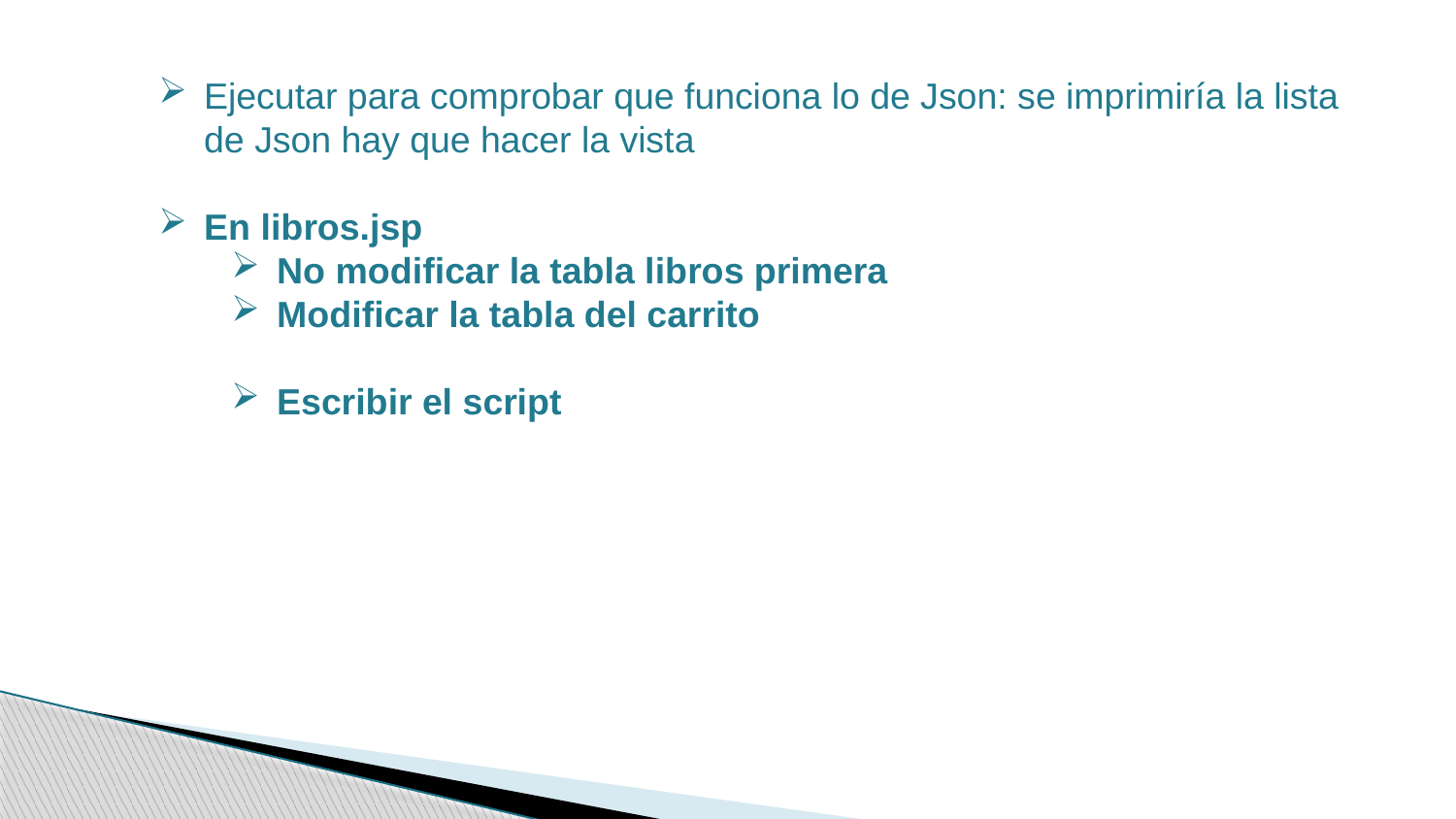

Ejecutar para comprobar que funciona lo de Json: se imprimiría la lista de Json hay que hacer la vista

En libros.jsp
No modificar la tabla libros primera
Modificar la tabla del carrito

Escribir el script